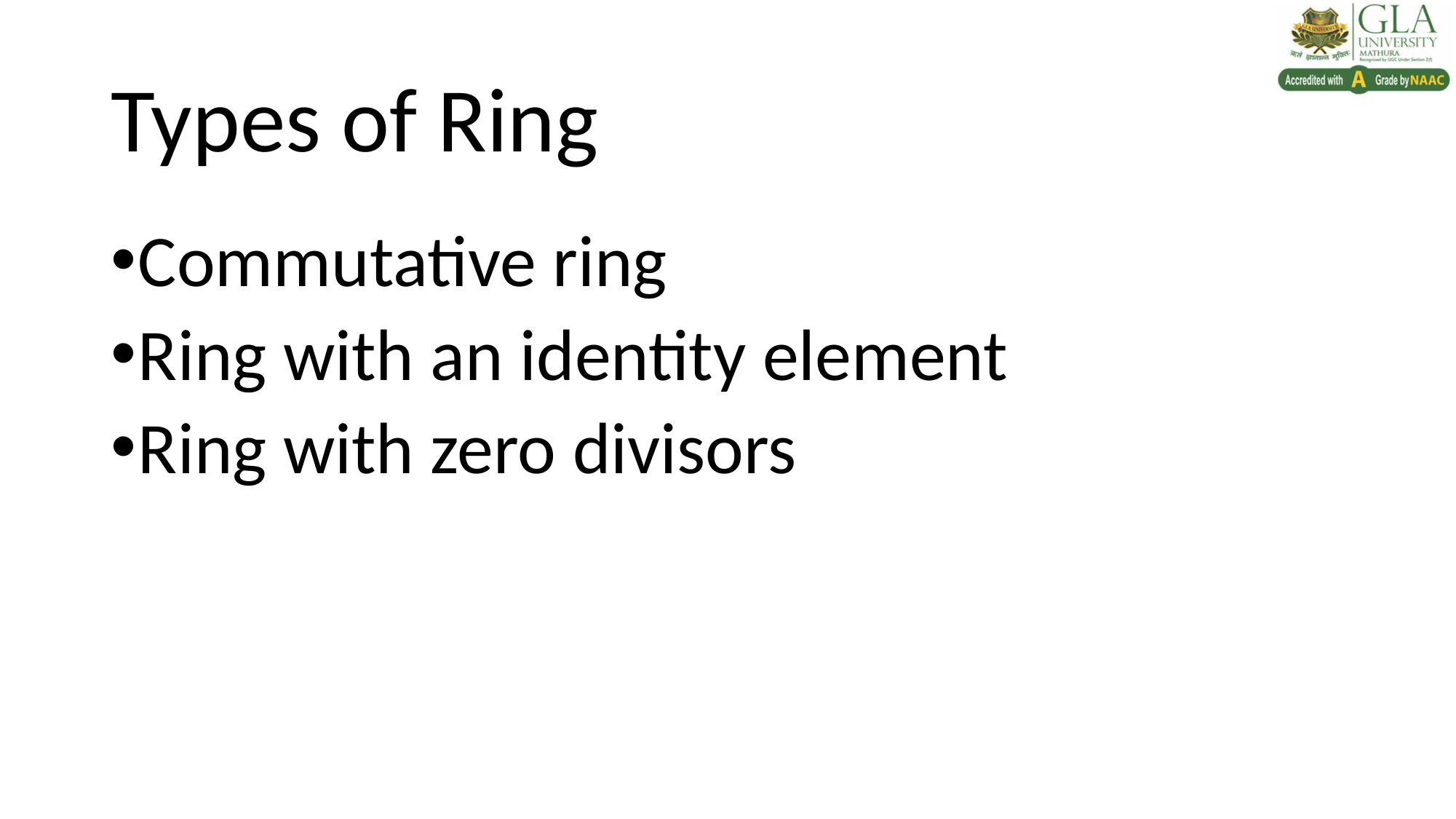

# Types of Ring
Commutative ring
Ring with an identity element
Ring with zero divisors